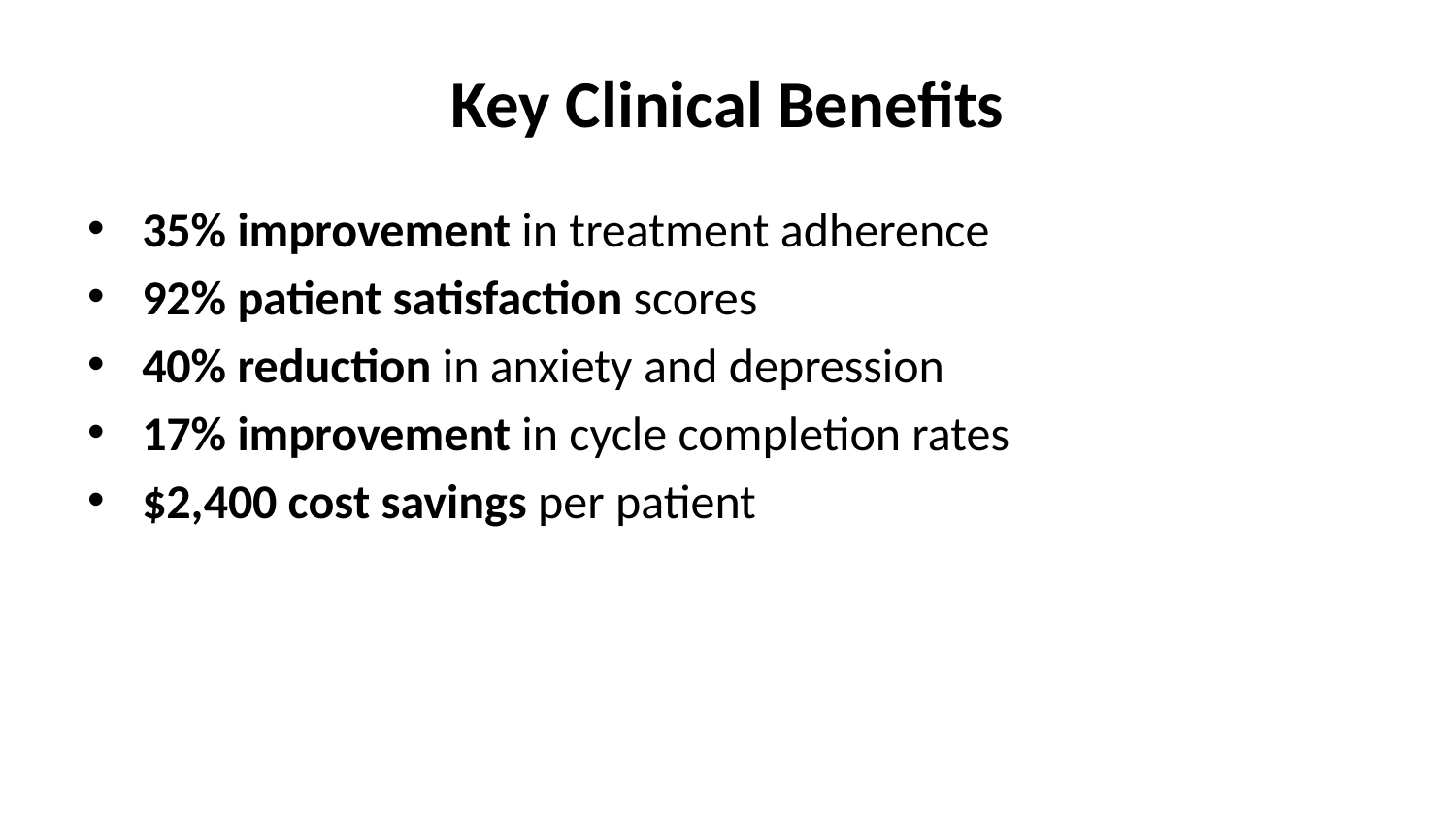

# Key Clinical Benefits
35% improvement in treatment adherence
92% patient satisfaction scores
40% reduction in anxiety and depression
17% improvement in cycle completion rates
$2,400 cost savings per patient